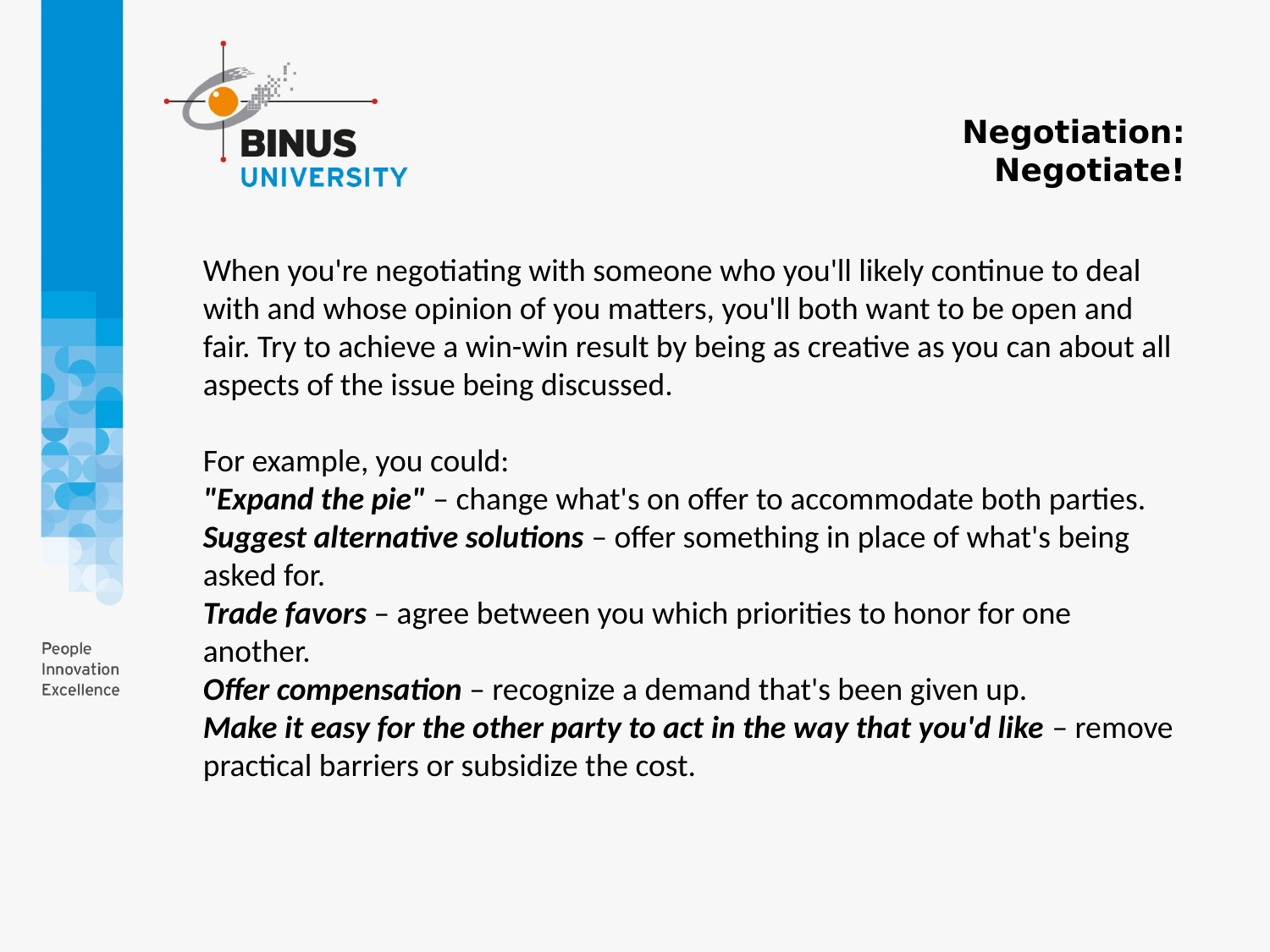

Negotiation:
Negotiate!
When you're negotiating with someone who you'll likely continue to deal with and whose opinion of you matters, you'll both want to be open and fair. Try to achieve a win-win result by being as creative as you can about all aspects of the issue being discussed.

For example, you could:
"Expand the pie" – change what's on offer to accommodate both parties.
Suggest alternative solutions – offer something in place of what's being asked for.
Trade favors – agree between you which priorities to honor for one another.
Offer compensation – recognize a demand that's been given up.
Make it easy for the other party to act in the way that you'd like – remove practical barriers or subsidize the cost.